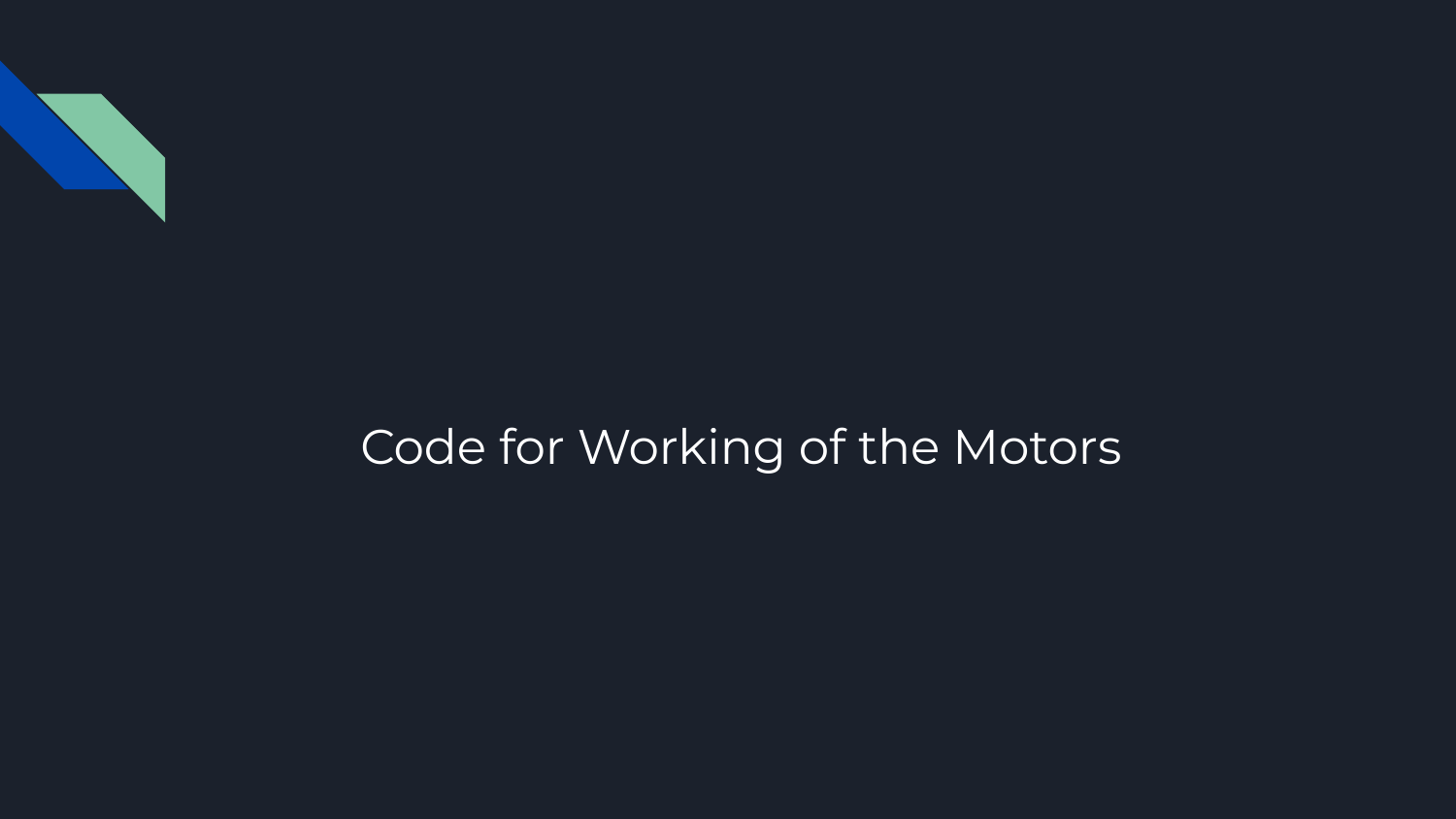

# Code for Working of the Motors